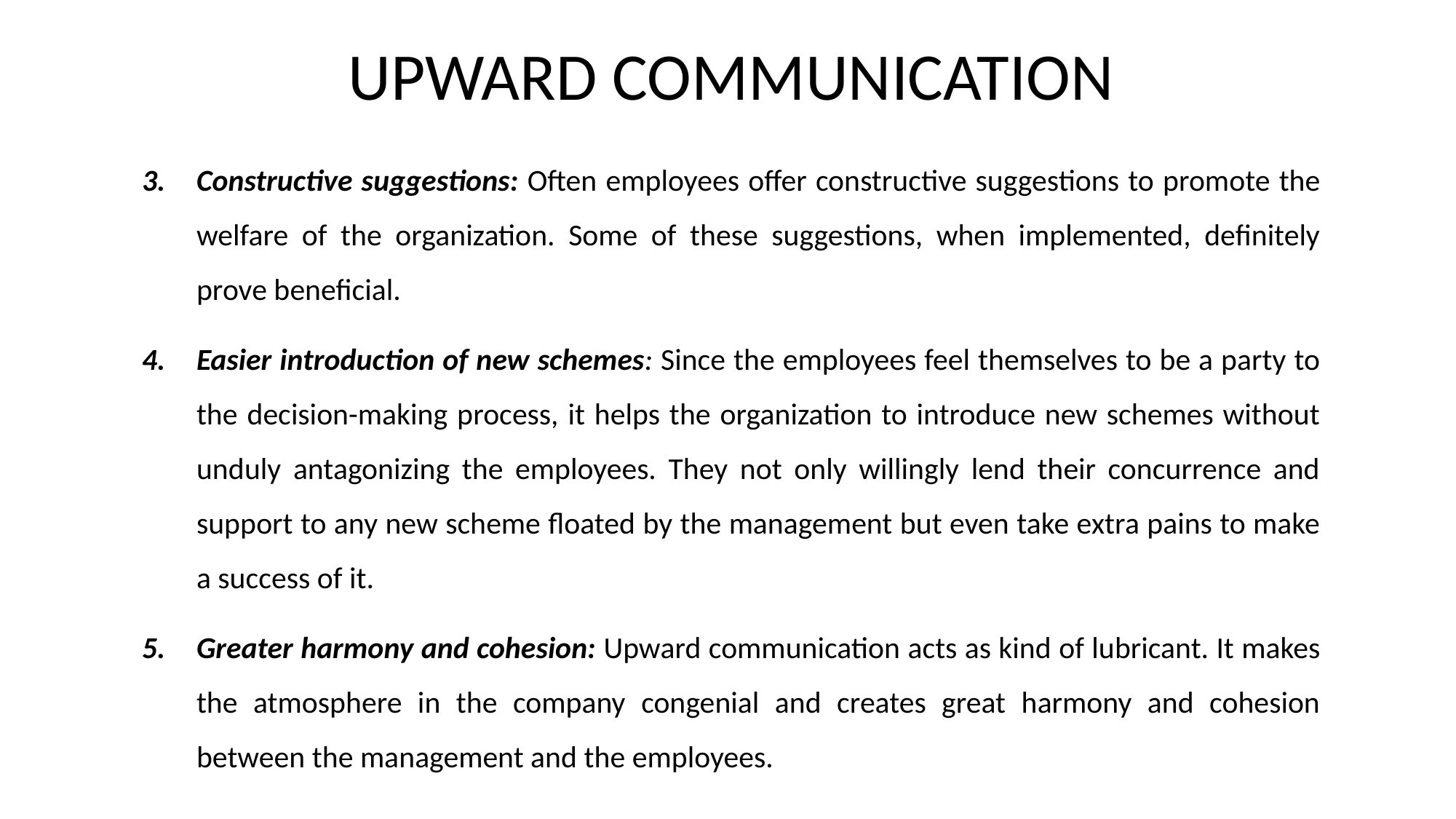

# UPWARD COMMUNICATION
Constructive suggestions: Often employees offer constructive suggestions to promote the welfare of the organization. Some of these suggestions, when implemented, definitely prove beneficial.
Easier introduction of new schemes: Since the employees feel themselves to be a party to the decision-making process, it helps the organization to introduce new schemes without unduly antagonizing the employees. They not only willingly lend their concurrence and support to any new scheme floated by the management but even take extra pains to make a success of it.
Greater harmony and cohesion: Upward communication acts as kind of lubricant. It makes the atmosphere in the company congenial and creates great harmony and cohesion between the management and the employees.